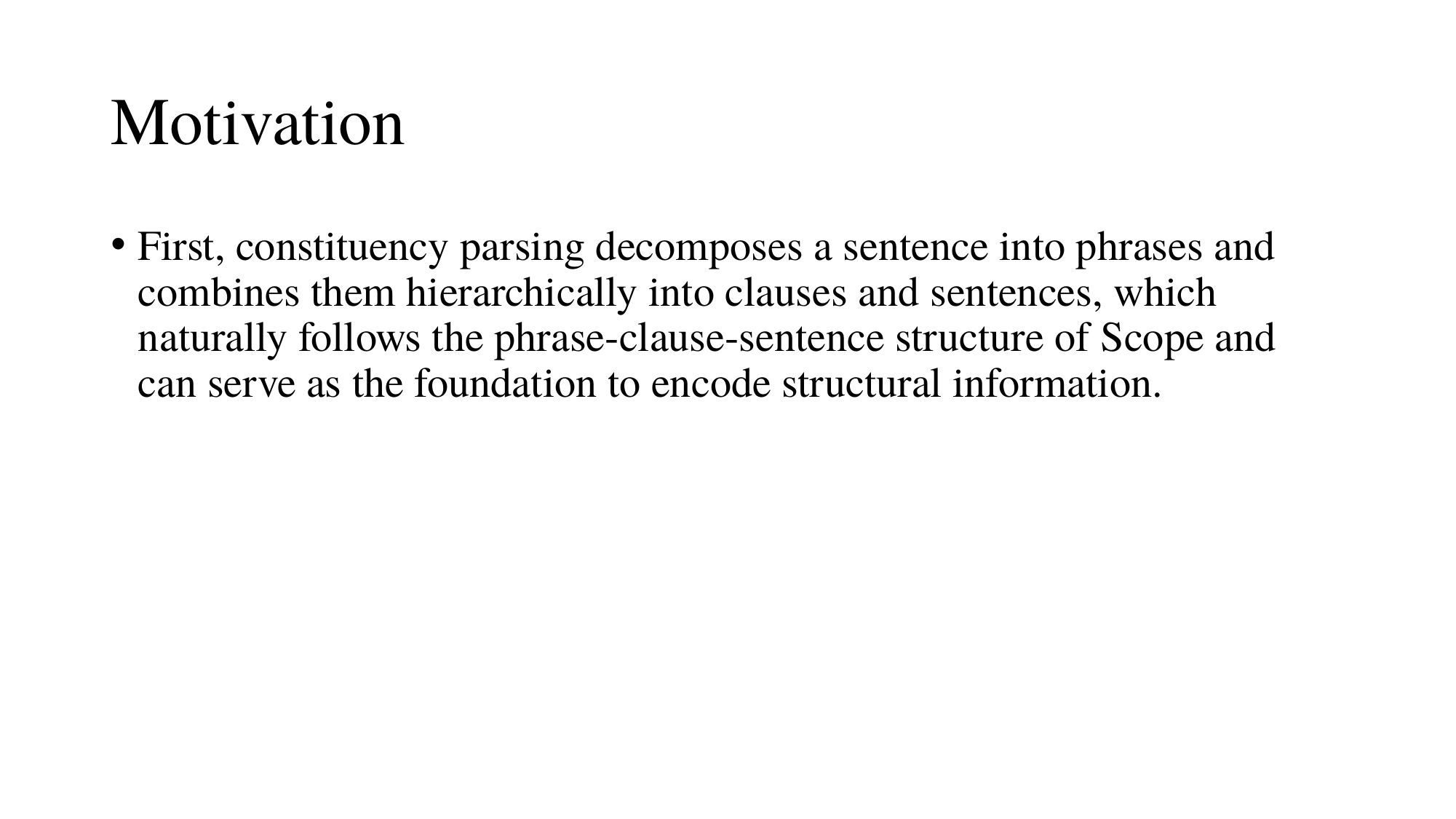

# Motivation
First, constituency parsing decomposes a sentence into phrases and combines them hierarchically into clauses and sentences, which naturally follows the phrase-clause-sentence structure of Scope and can serve as the foundation to encode structural information.